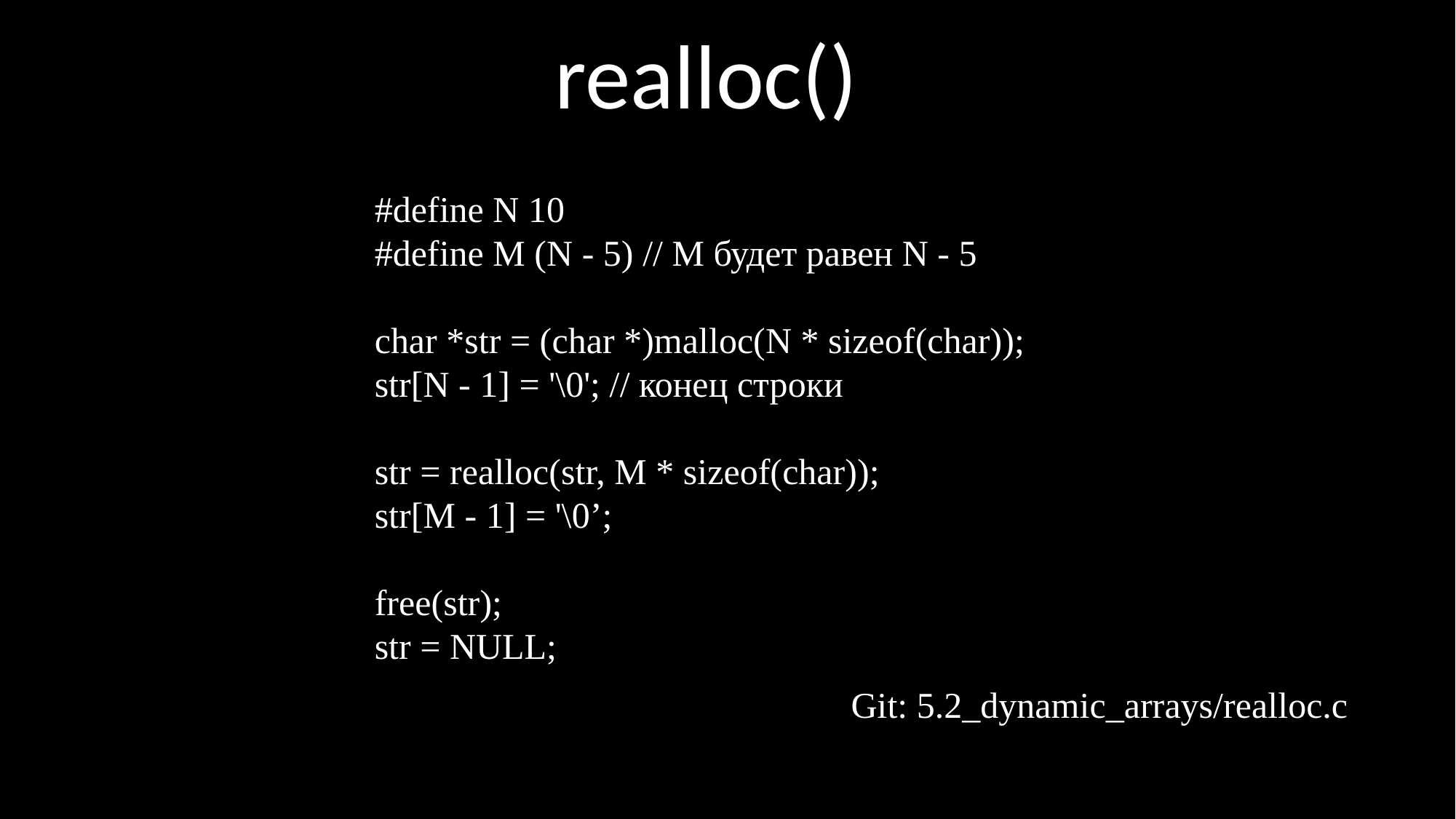

# realloc()
#define N 10
#define M (N - 5) // M будет равен N - 5

char *str = (char *)malloc(N * sizeof(char));
str[N - 1] = '\0'; // конец строки

str = realloc(str, M * sizeof(char));
str[M - 1] = '\0’;

free(str);
str = NULL;
Git: 5.2_dynamic_arrays/realloc.c